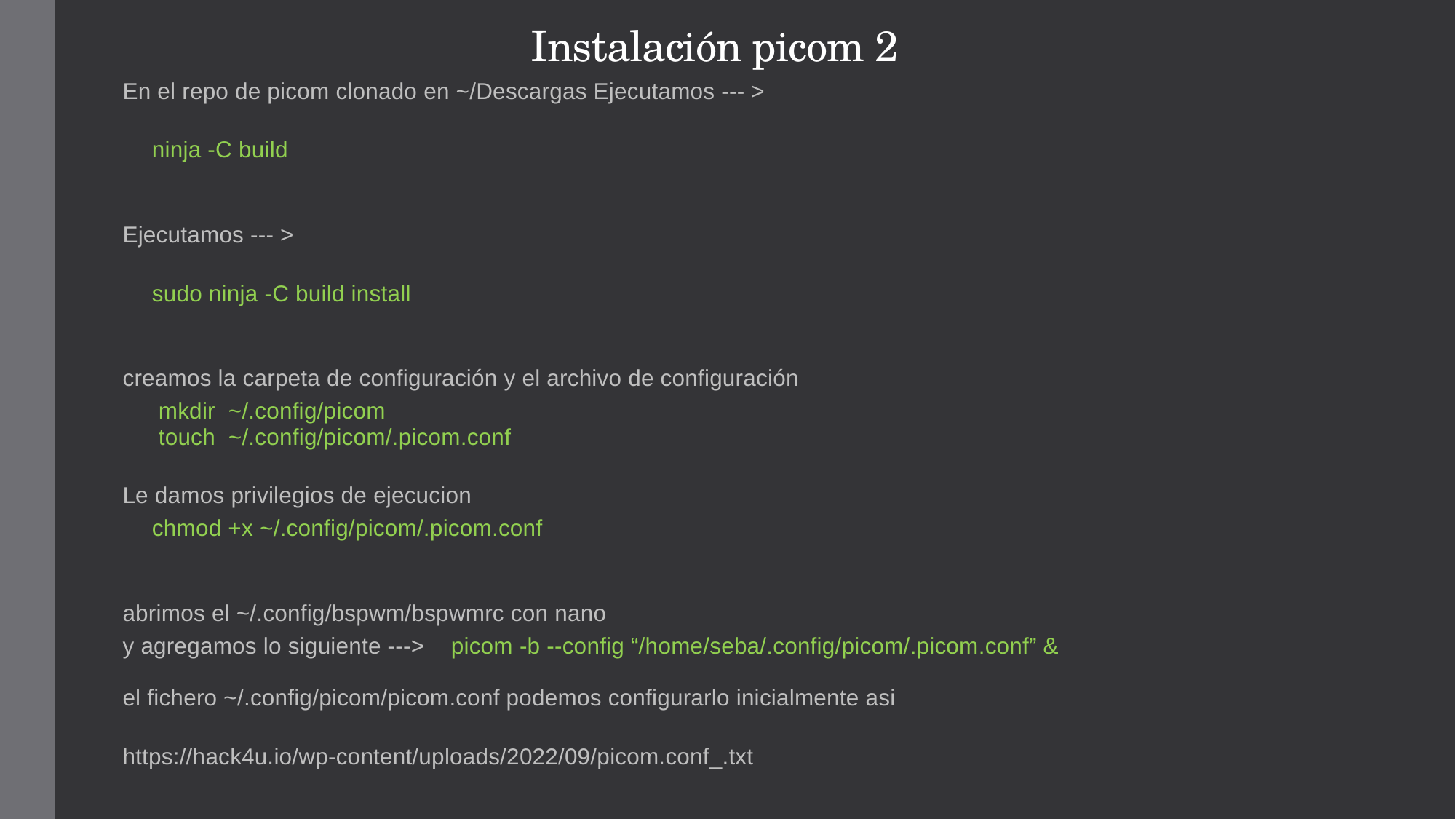

# Instalación picom 2

En el repo de picom clonado en ~/Descargas Ejecutamos --- >
 	ninja -C build
Ejecutamos --- >
	sudo ninja -C build install
creamos la carpeta de configuración y el archivo de configuración
	 mkdir  ~/.config/picom
	 touch  ~/.config/picom/.picom.conf
Le damos privilegios de ejecucion
	chmod +x ~/.config/picom/.picom.conf
abrimos el ~/.config/bspwm/bspwmrc con nano
y agregamos lo siguiente --->    picom -b --config “/home/seba/.config/picom/.picom.conf” &
el fichero ~/.config/picom/picom.conf podemos configurarlo inicialmente asi
https://hack4u.io/wp-content/uploads/2022/09/picom.conf_.txt